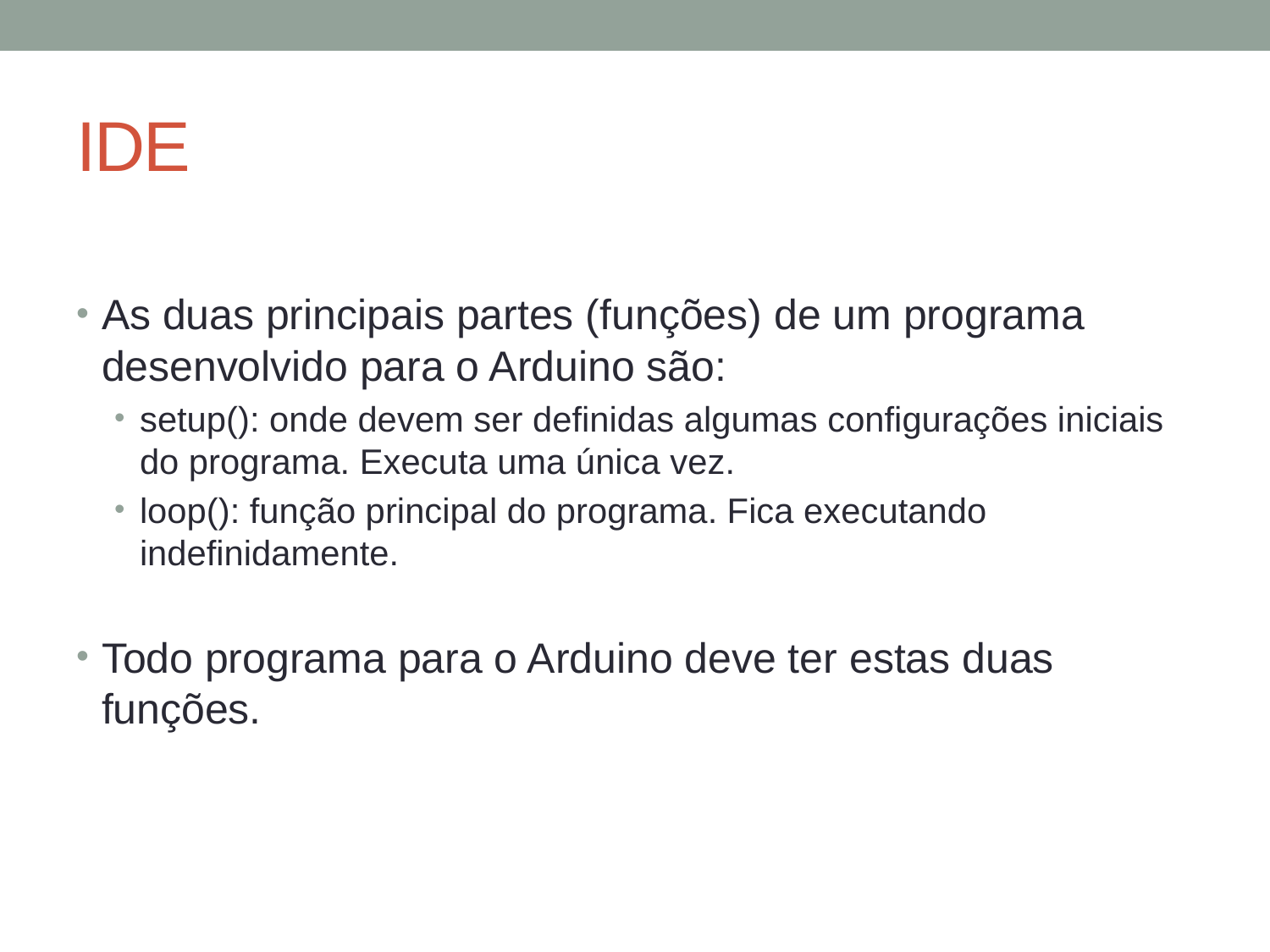

# IDE

As duas principais partes (funções) de um programa desenvolvido para o Arduino são:
setup(): onde devem ser definidas algumas configurações iniciais do programa. Executa uma única vez.
loop(): função principal do programa. Fica executando indefinidamente.

Todo programa para o Arduino deve ter estas duas funções.